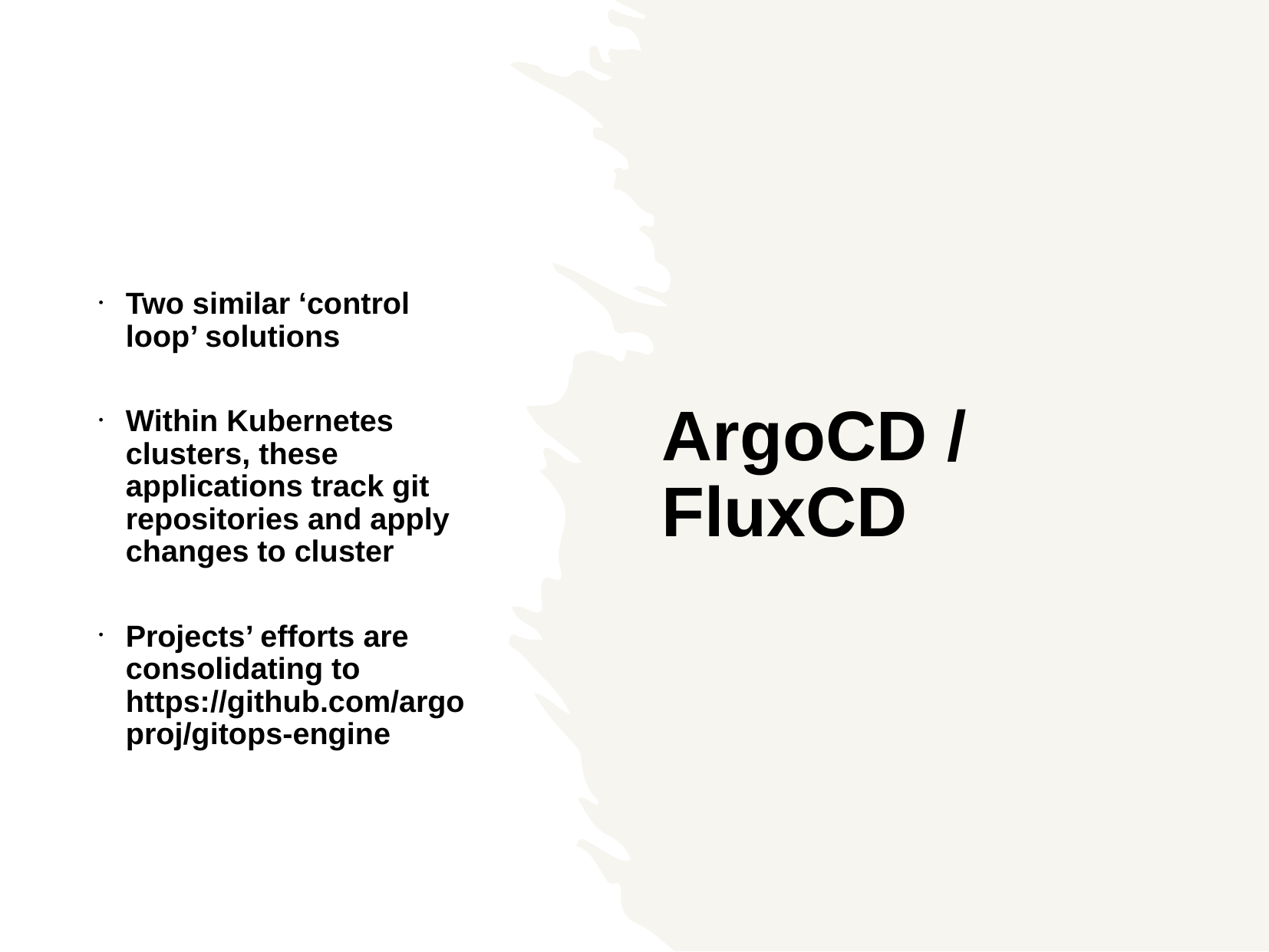

Two similar ‘control loop’ solutions

Within Kubernetes clusters, these applications track git repositories and apply changes to cluster

Projects’ efforts are consolidating to https://github.com/argoproj/gitops-engine
ArgoCD / FluxCD